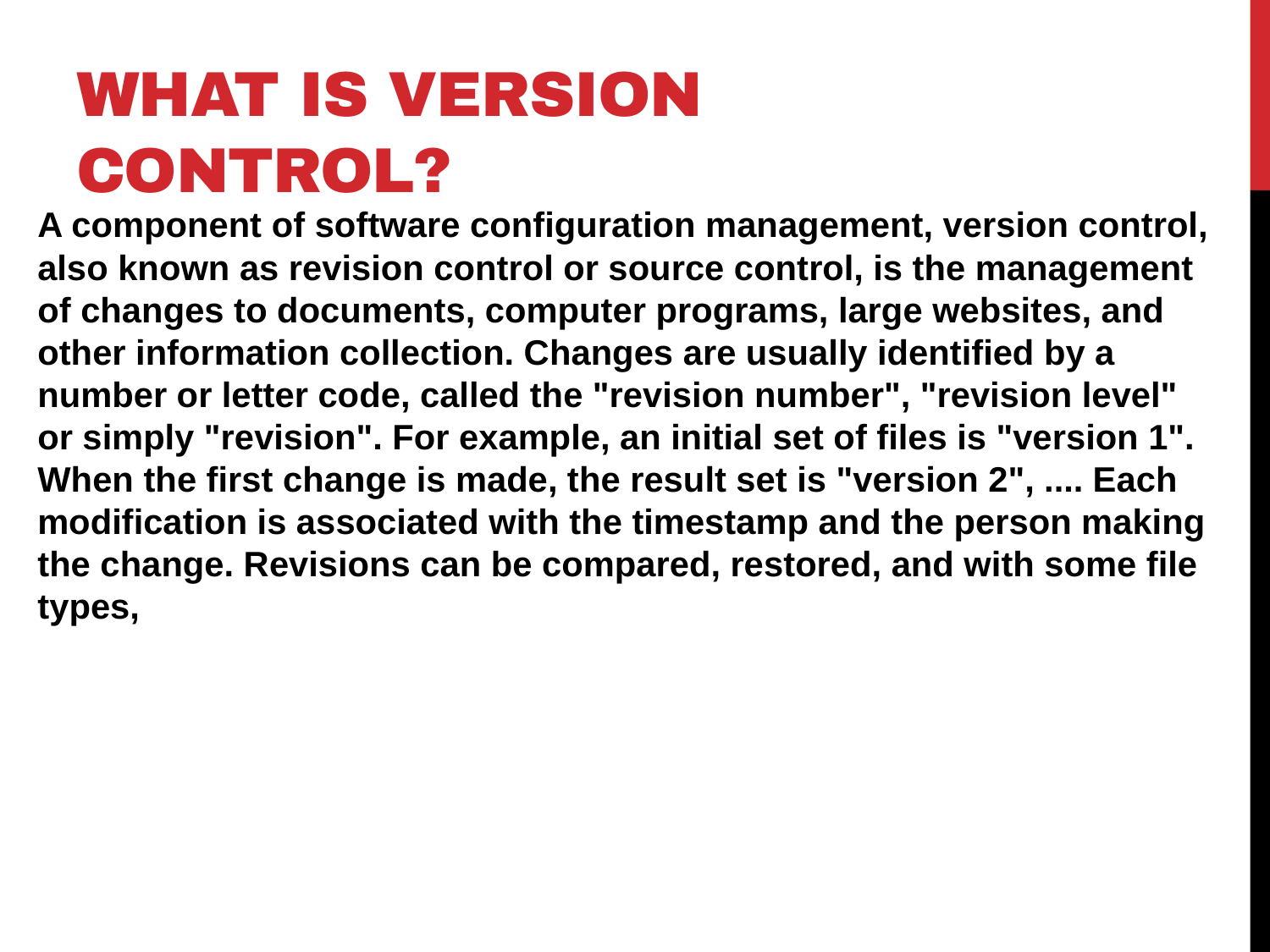

# What is Version Control?
A component of software configuration management, version control, also known as revision control or source control, is the management of changes to documents, computer programs, large websites, and other information collection. Changes are usually identified by a number or letter code, called the "revision number", "revision level" or simply "revision". For example, an initial set of files is "version 1". When the first change is made, the result set is "version 2", .... Each modification is associated with the timestamp and the person making the change. Revisions can be compared, restored, and with some file types,